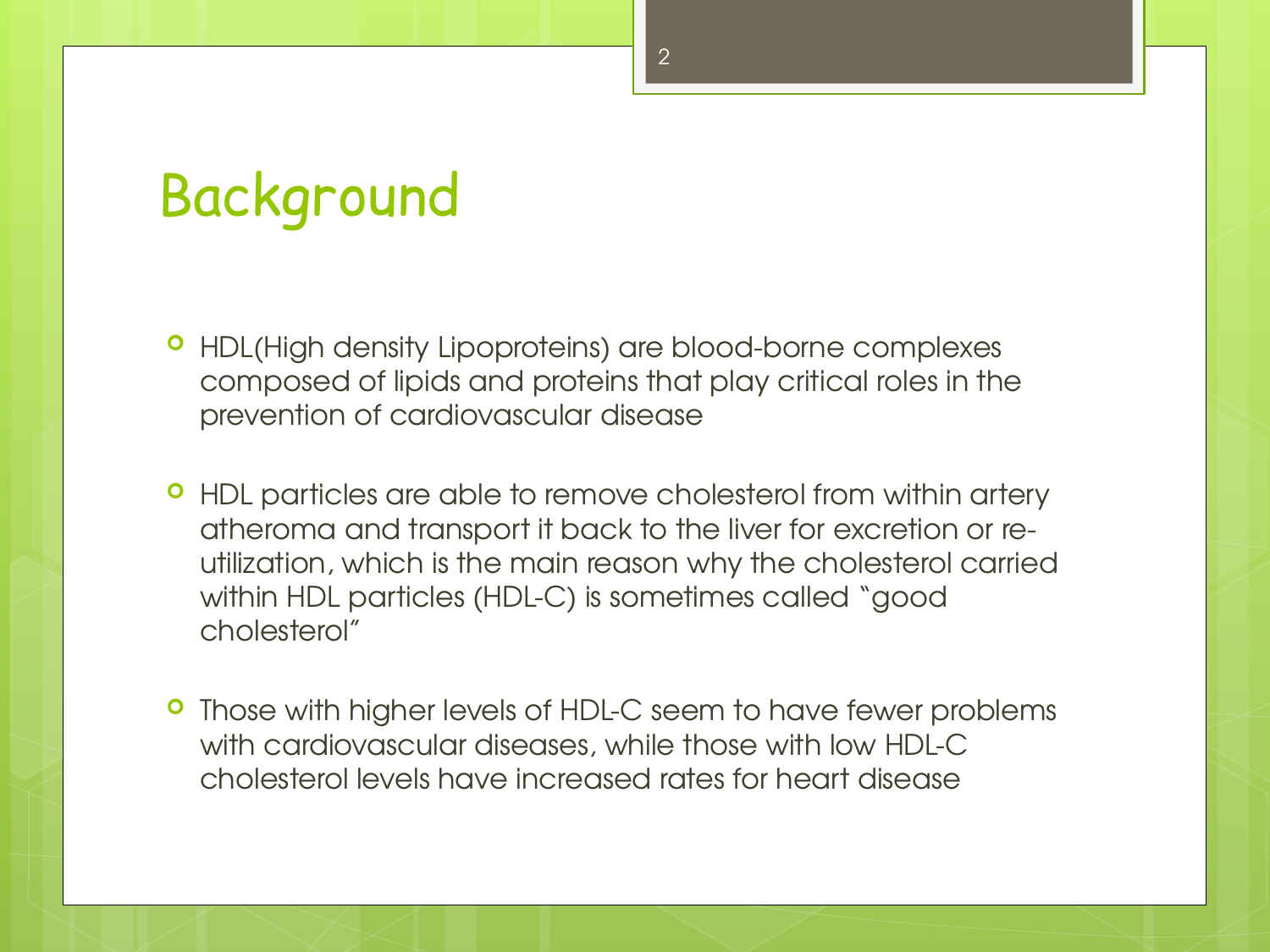

2
# Background
HDL(High density Lipoproteins) are blood-borne complexes composed of lipids and proteins that play critical roles in the prevention of cardiovascular disease

HDL particles are able to remove cholesterol from within artery atheroma and transport it back to the liver for excretion or re-utilization, which is the main reason why the cholesterol carried within HDL particles (HDL-C) is sometimes called “good cholesterol”

Those with higher levels of HDL-C seem to have fewer problems with cardiovascular diseases, while those with low HDL-C cholesterol levels have increased rates for heart disease